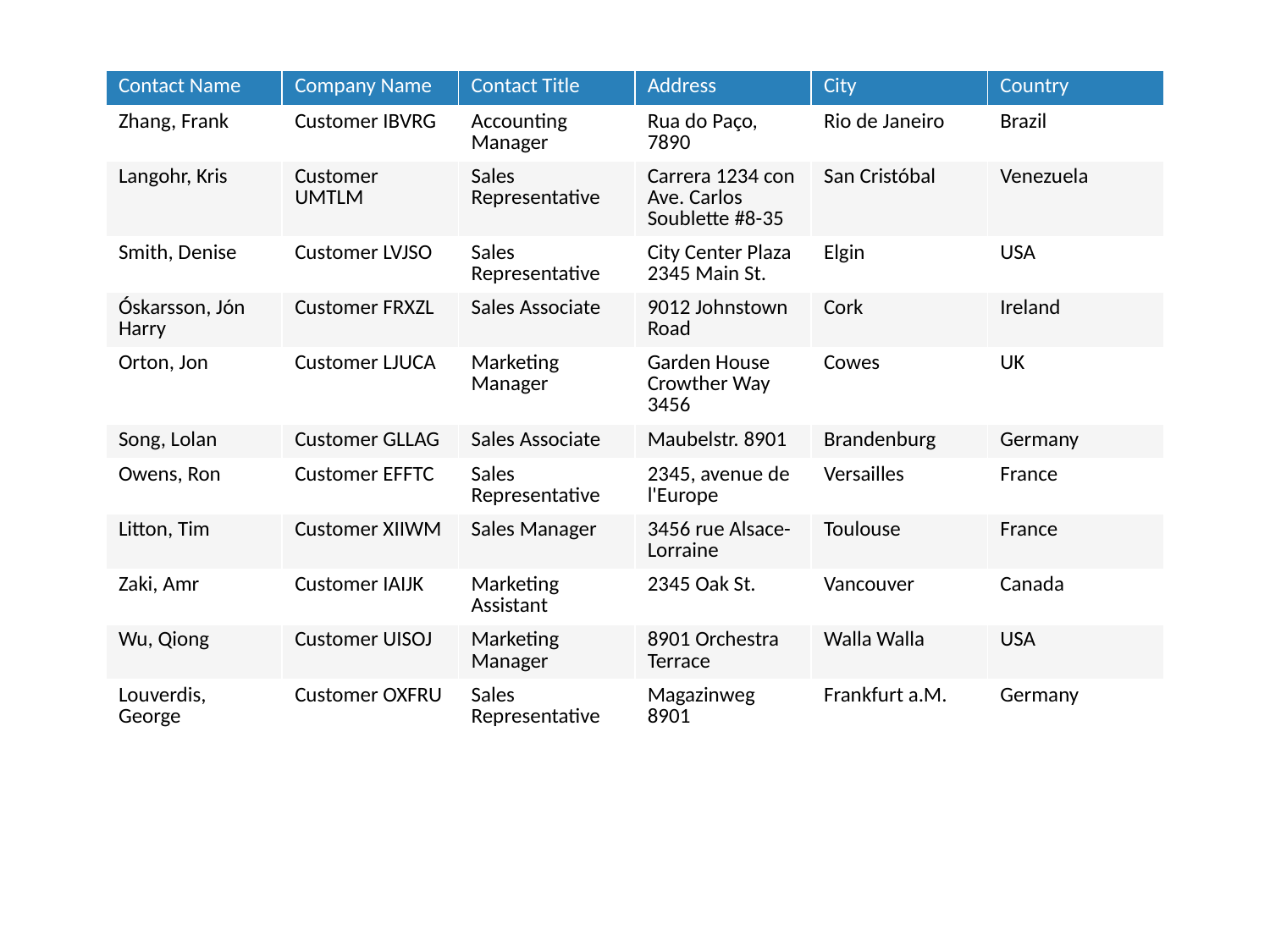

| Contact Name | Company Name | Contact Title | Address | City | Country |
| --- | --- | --- | --- | --- | --- |
| Zhang, Frank | Customer IBVRG | Accounting Manager | Rua do Paço, 7890 | Rio de Janeiro | Brazil |
| Langohr, Kris | Customer UMTLM | Sales Representative | Carrera 1234 con Ave. Carlos Soublette #8-35 | San Cristóbal | Venezuela |
| Smith, Denise | Customer LVJSO | Sales Representative | City Center Plaza 2345 Main St. | Elgin | USA |
| Óskarsson, Jón Harry | Customer FRXZL | Sales Associate | 9012 Johnstown Road | Cork | Ireland |
| Orton, Jon | Customer LJUCA | Marketing Manager | Garden House Crowther Way 3456 | Cowes | UK |
| Song, Lolan | Customer GLLAG | Sales Associate | Maubelstr. 8901 | Brandenburg | Germany |
| Owens, Ron | Customer EFFTC | Sales Representative | 2345, avenue de l'Europe | Versailles | France |
| Litton, Tim | Customer XIIWM | Sales Manager | 3456 rue Alsace-Lorraine | Toulouse | France |
| Zaki, Amr | Customer IAIJK | Marketing Assistant | 2345 Oak St. | Vancouver | Canada |
| Wu, Qiong | Customer UISOJ | Marketing Manager | 8901 Orchestra Terrace | Walla Walla | USA |
| Louverdis, George | Customer OXFRU | Sales Representative | Magazinweg 8901 | Frankfurt a.M. | Germany |